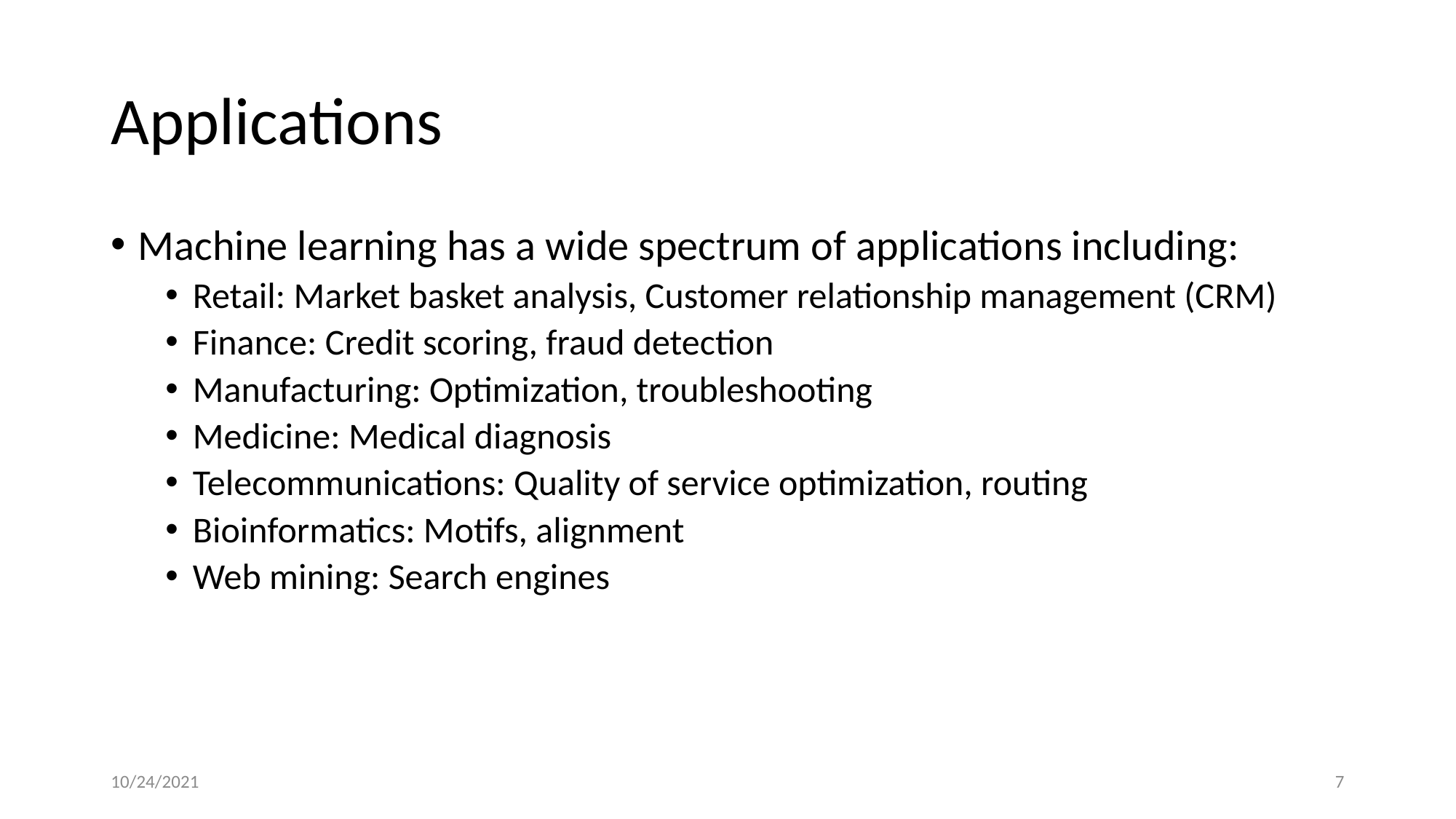

# Applications
Machine learning has a wide spectrum of applications including:
Retail: Market basket analysis, Customer relationship management (CRM)
Finance: Credit scoring, fraud detection
Manufacturing: Optimization, troubleshooting
Medicine: Medical diagnosis
Telecommunications: Quality of service optimization, routing
Bioinformatics: Motifs, alignment
Web mining: Search engines
10/24/2021
7